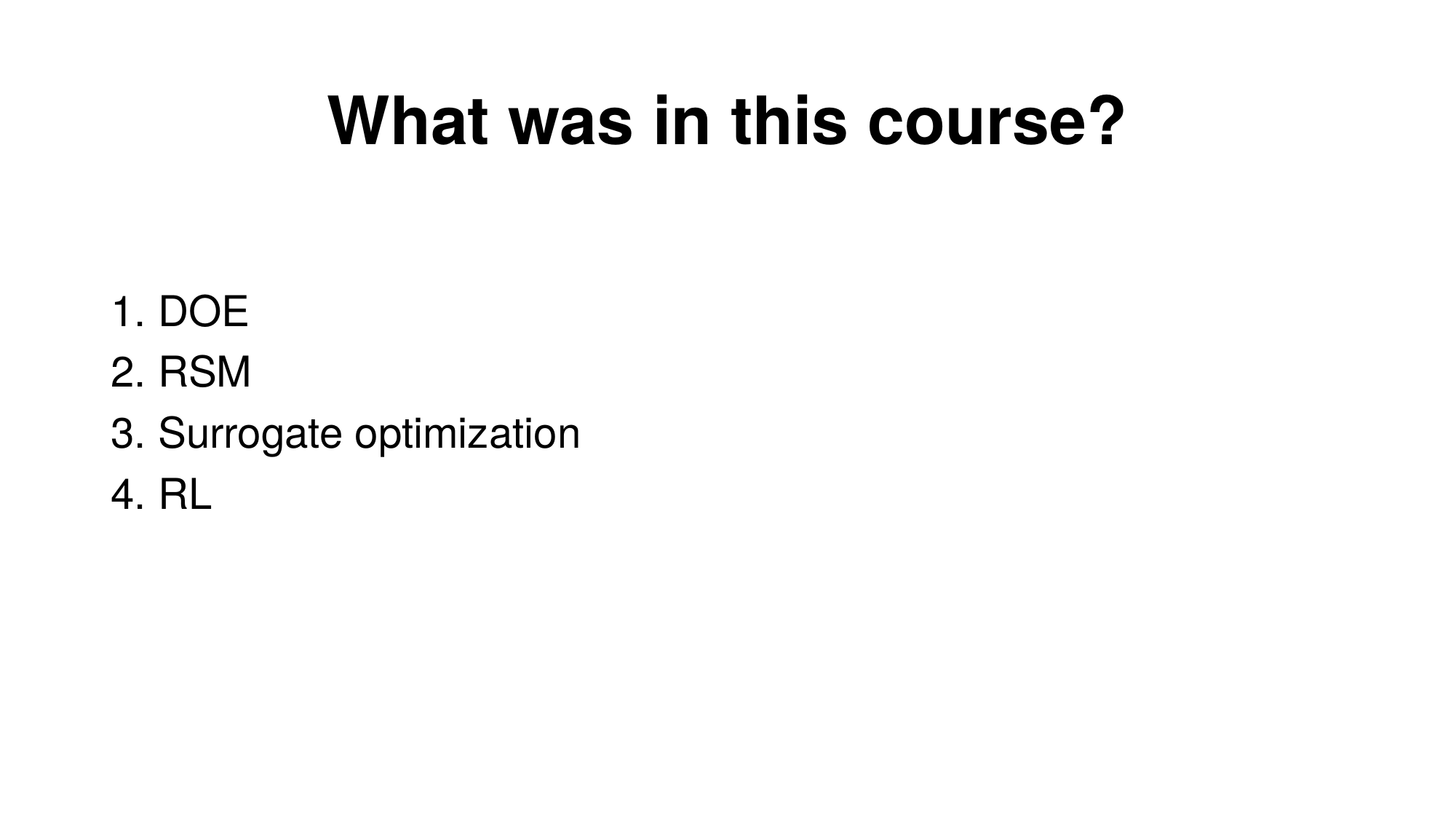

# What was in this course?

1. DOE
2. RSM
3. Surrogate optimization
4. RL